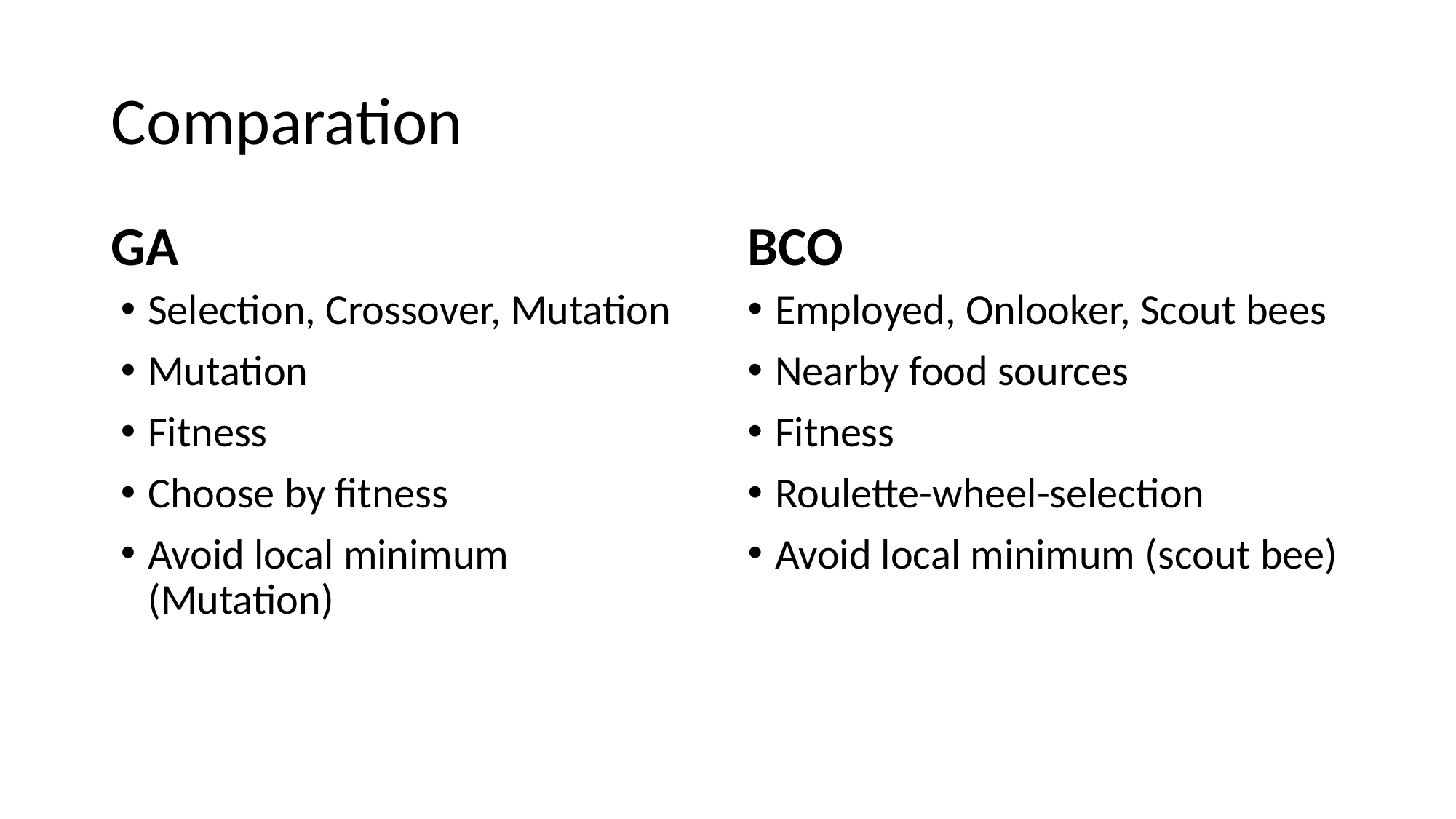

# Comparation
GA
BCO
Selection, Crossover, Mutation
Mutation
Fitness
Choose by fitness
Avoid local minimum (Mutation)

Employed, Onlooker, Scout bees
Nearby food sources
Fitness
Roulette-wheel-selection
Avoid local minimum (scout bee)